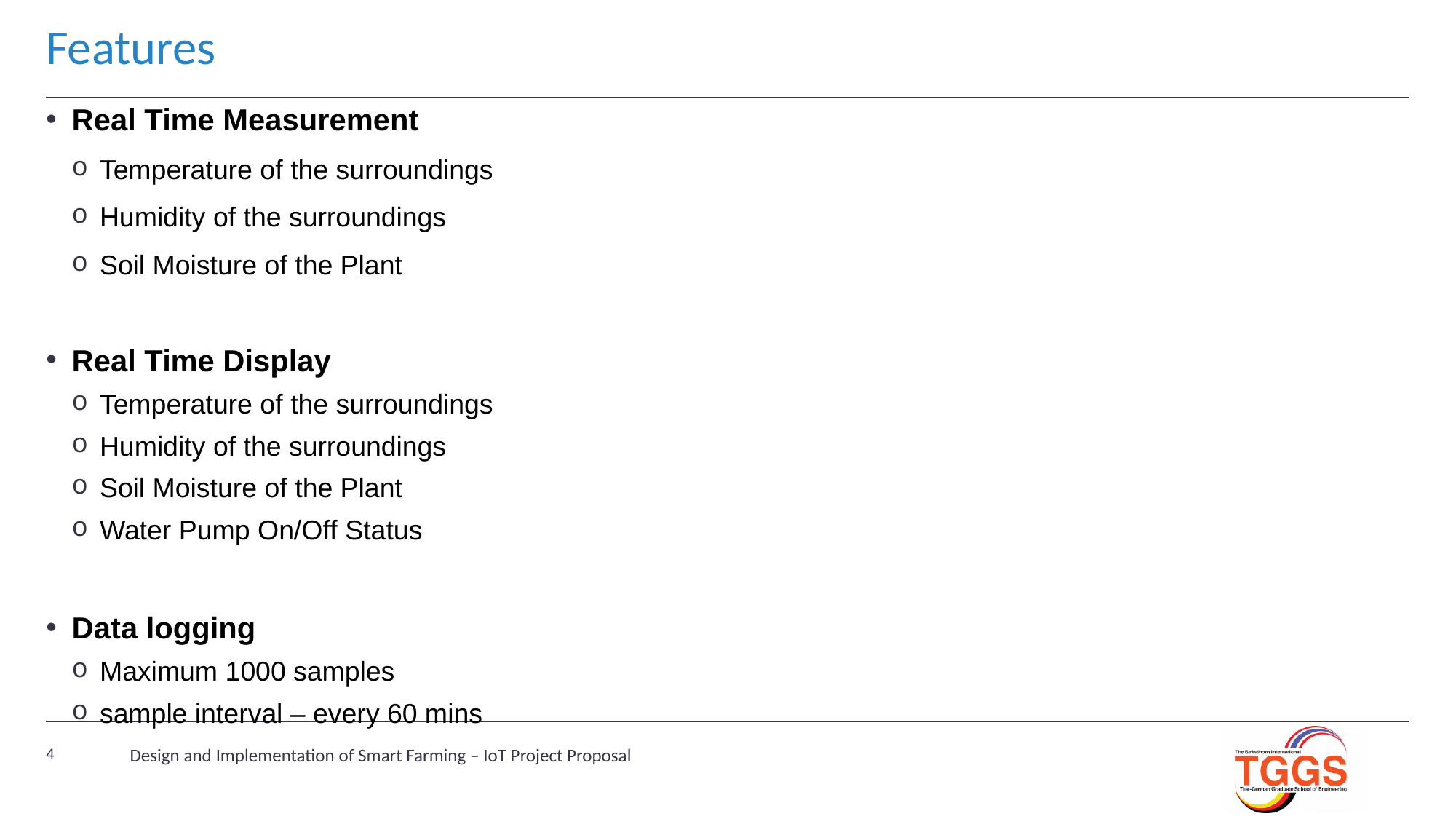

# Features
Real Time Measurement
Temperature of the surroundings
Humidity of the surroundings
Soil Moisture of the Plant

Real Time Display
Temperature of the surroundings
Humidity of the surroundings
Soil Moisture of the Plant
Water Pump On/Off Status

Data logging
Maximum 1000 samples
sample interval – every 60 mins

4